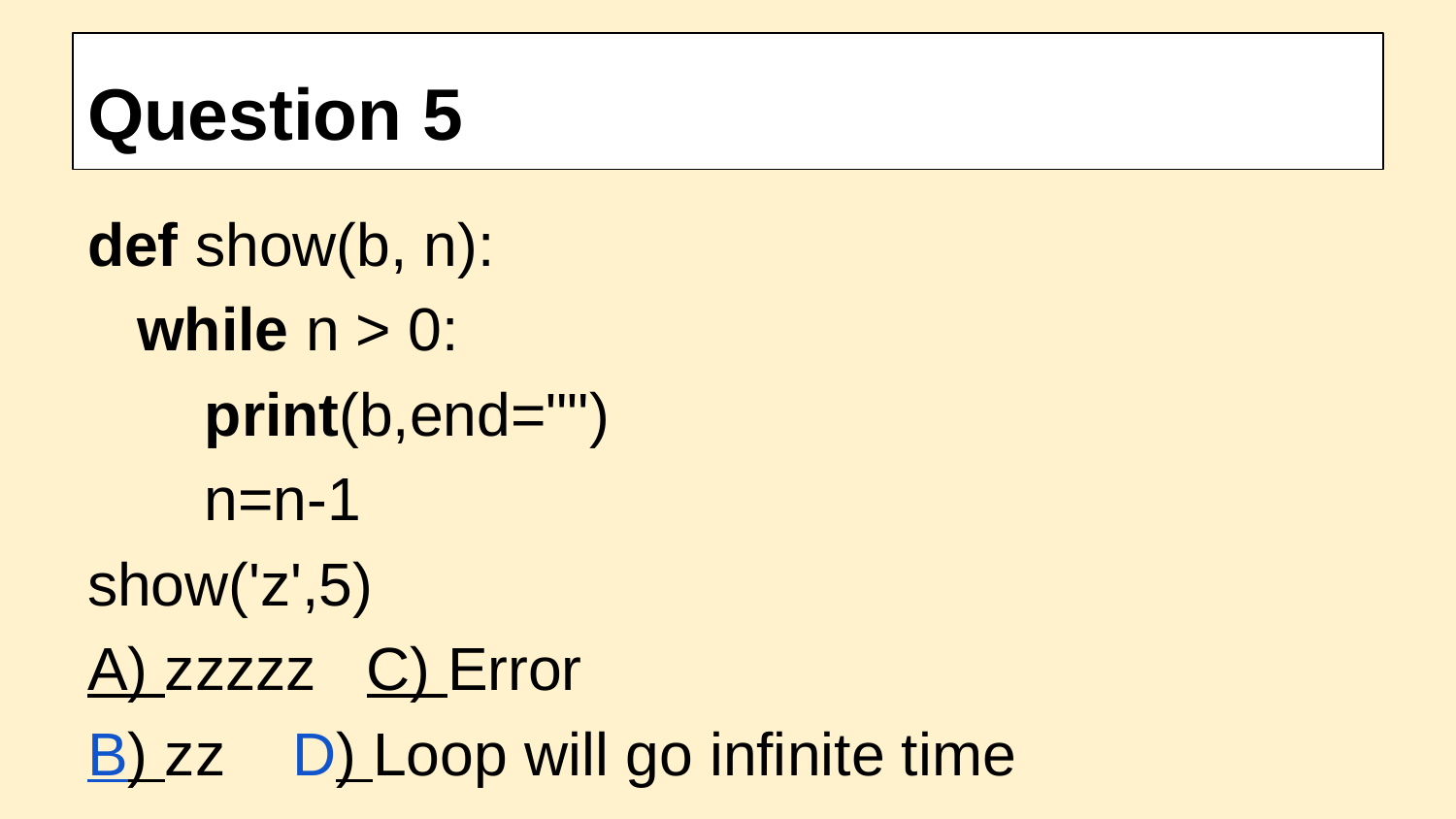

# Question 5
def show(b, n):
   while n > 0:
       print(b,end="")
       n=n-1
show('z',5)
A) zzzzz   C) Error
B) zz    D) Loop will go infinite time